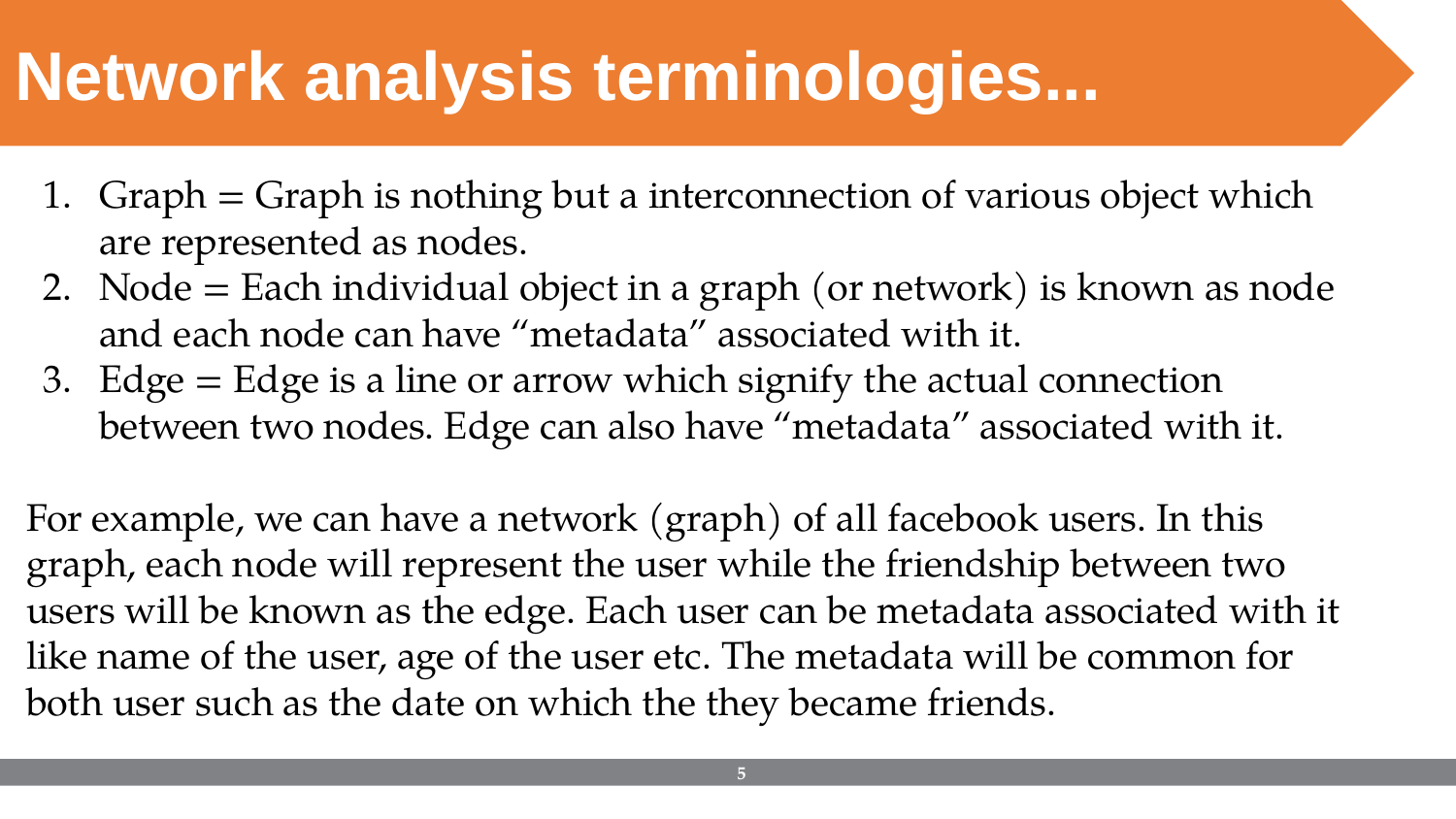

Network analysis terminologies...

Graph = Graph is nothing but a interconnection of various object which are represented as nodes.
Node = Each individual object in a graph (or network) is known as node and each node can have “metadata” associated with it.
Edge = Edge is a line or arrow which signify the actual connection between two nodes. Edge can also have “metadata” associated with it.

For example, we can have a network (graph) of all facebook users. In this graph, each node will represent the user while the friendship between two users will be known as the edge. Each user can be metadata associated with it like name of the user, age of the user etc. The metadata will be common for both user such as the date on which the they became friends.
5